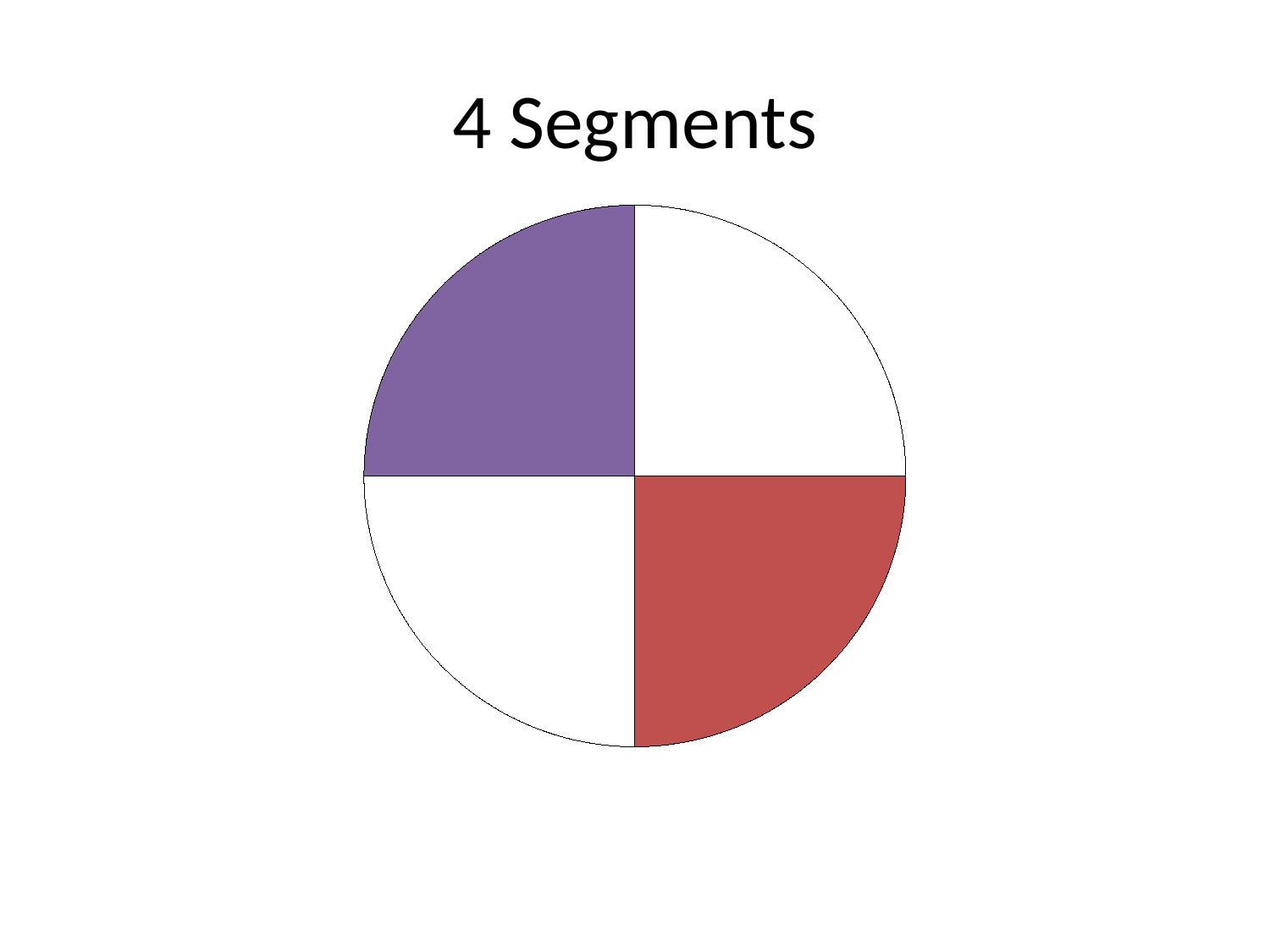

# 4 Segments

### Chart

| Category | Sales |
|---|---|
| a1 | 10.0 |
| a2 | 10.0 |
| a3 | 10.0 |
| a4 | 10.0 |